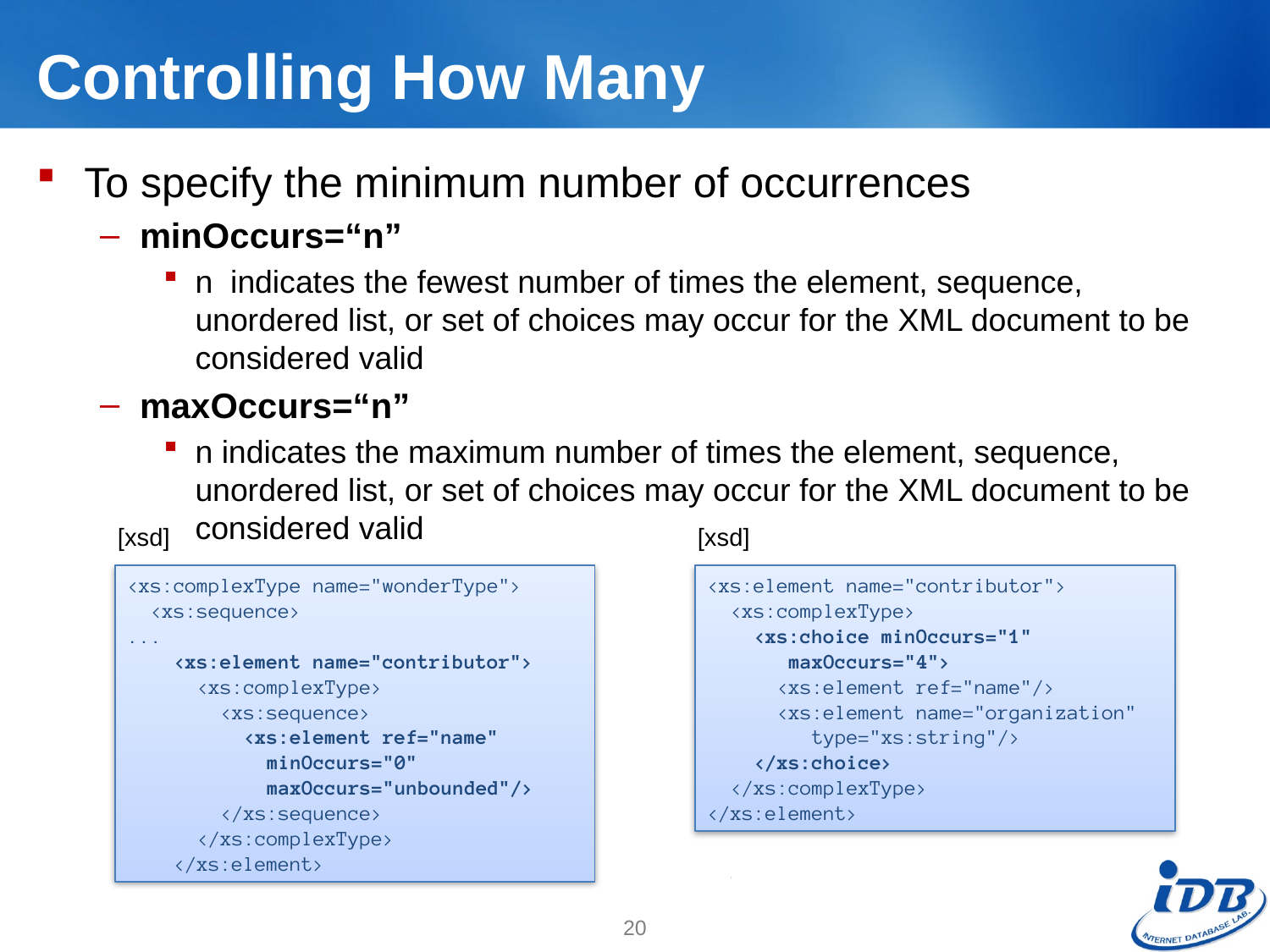

# Controlling How Many
To specify the minimum number of occurrences
minOccurs=“n”
n  indicates the fewest number of times the element, sequence, unordered list, or set of choices may occur for the XML document to be considered valid
maxOccurs=“n”
n indicates the maximum number of times the element, sequence, unordered list, or set of choices may occur for the XML document to be considered valid
[xsd]
[xsd]
<xs:complexType name="wonderType">
  <xs:sequence>
...
    <xs:element name="contributor">
      <xs:complexType>
        <xs:sequence>
          <xs:element ref="name"
            minOccurs="0"
            maxOccurs="unbounded"/>
        </xs:sequence>
      </xs:complexType>
    </xs:element>
<xs:element name="contributor">
  <xs:complexType>
    <xs:choice minOccurs="1"
       maxOccurs="4">
      <xs:element ref="name"/>
      <xs:element name="organization"
         type="xs:string"/>
    </xs:choice>
  </xs:complexType>
</xs:element>
20